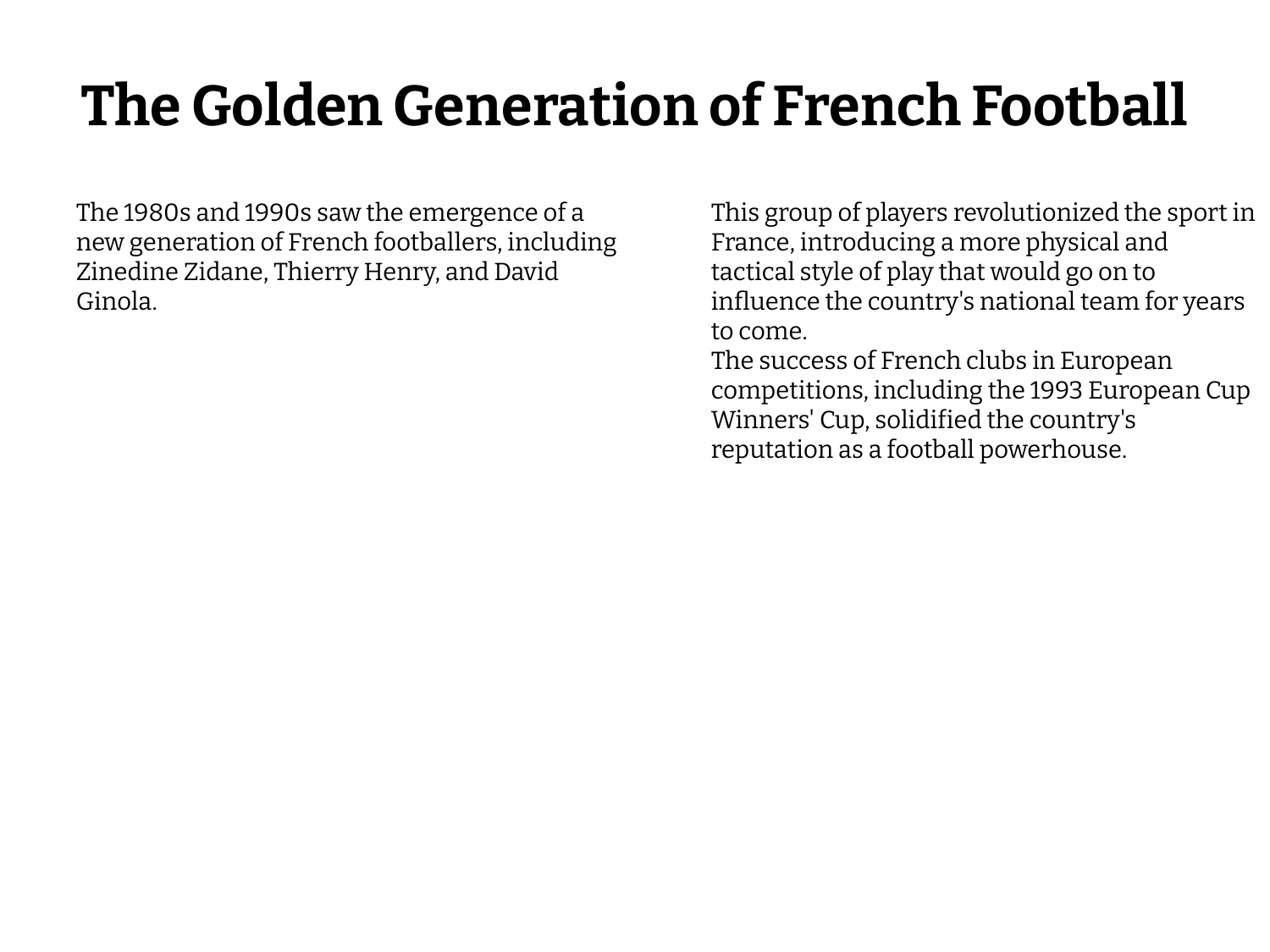

The Golden Generation of French Football
The 1980s and 1990s saw the emergence of a new generation of French footballers, including Zinedine Zidane, Thierry Henry, and David Ginola.
This group of players revolutionized the sport in France, introducing a more physical and tactical style of play that would go on to influence the country's national team for years to come.
The success of French clubs in European competitions, including the 1993 European Cup Winners' Cup, solidified the country's reputation as a football powerhouse.